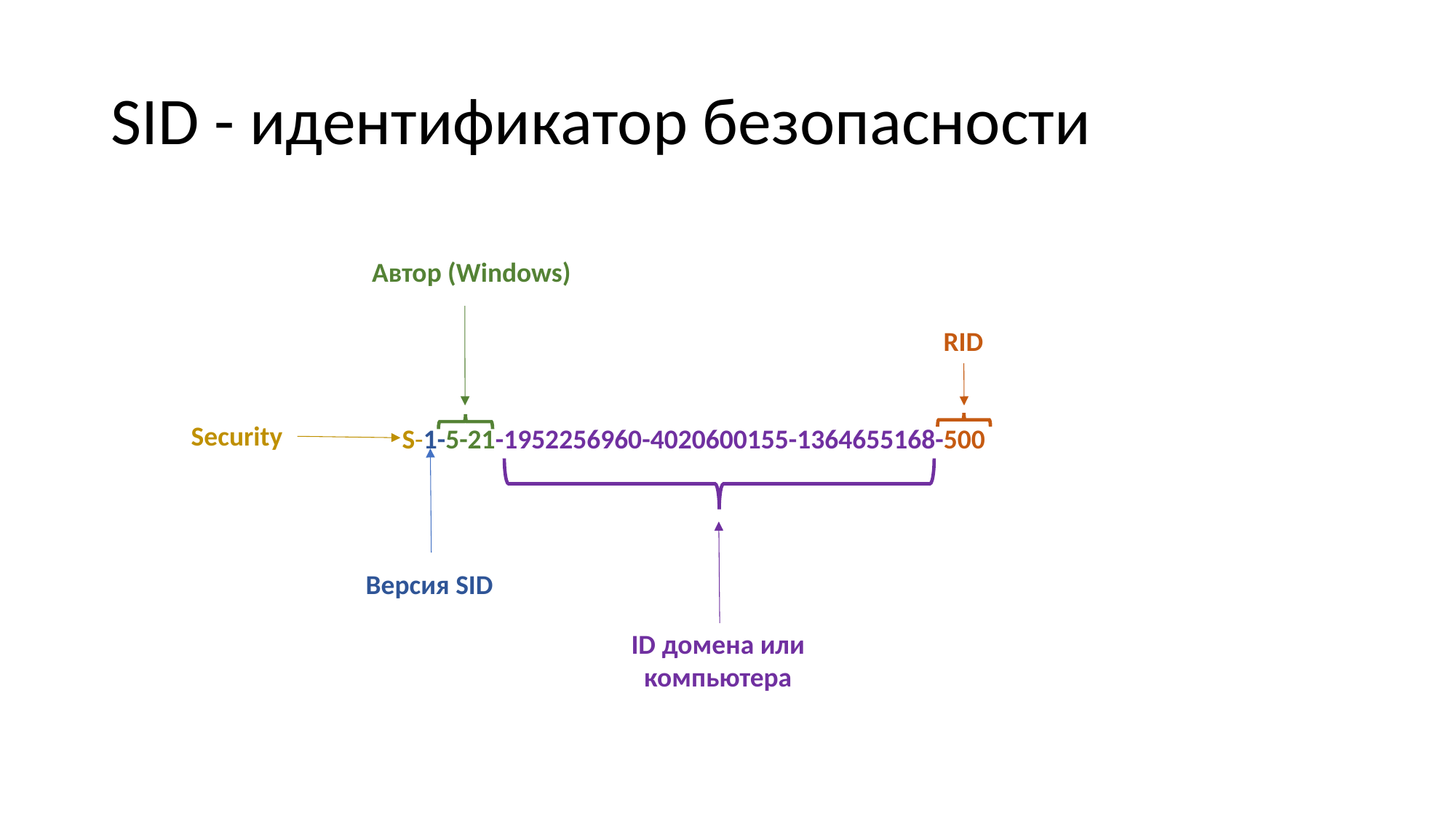

# SID - идентификатор безопасности
Автор (Windows)

RID

Security
S-1-5-21-1952256960-4020600155-1364655168-500
Версия SID
ID домена или компьютера